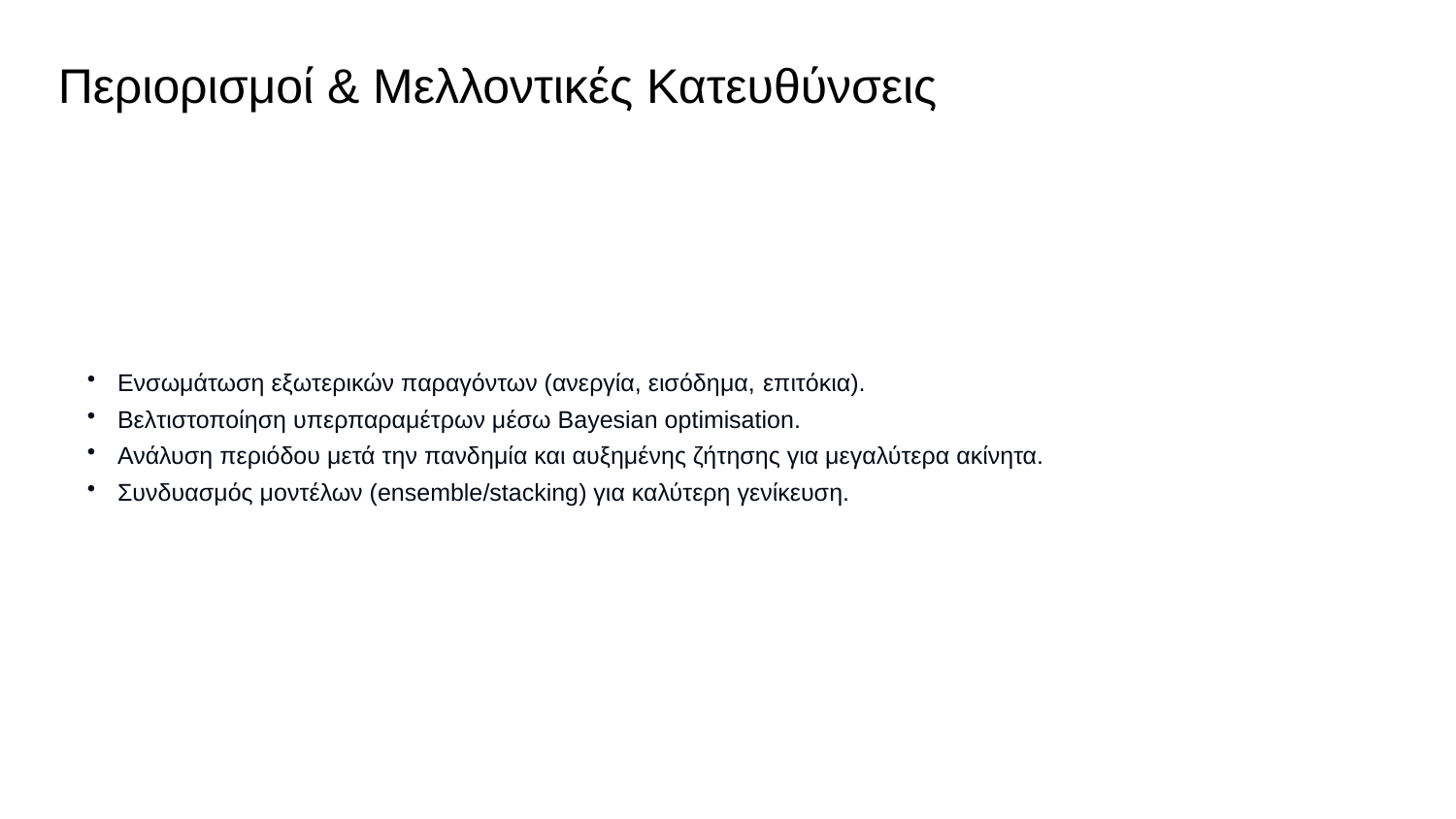

Περιορισμοί & Μελλοντικές Κατευθύνσεις
Ενσωμάτωση εξωτερικών παραγόντων (ανεργία, εισόδημα, επιτόκια).
Βελτιστοποίηση υπερπαραμέτρων μέσω Bayesian optimisation.
Ανάλυση περιόδου μετά την πανδημία και αυξημένης ζήτησης για μεγαλύτερα ακίνητα.
Συνδυασμός μοντέλων (ensemble/stacking) για καλύτερη γενίκευση.